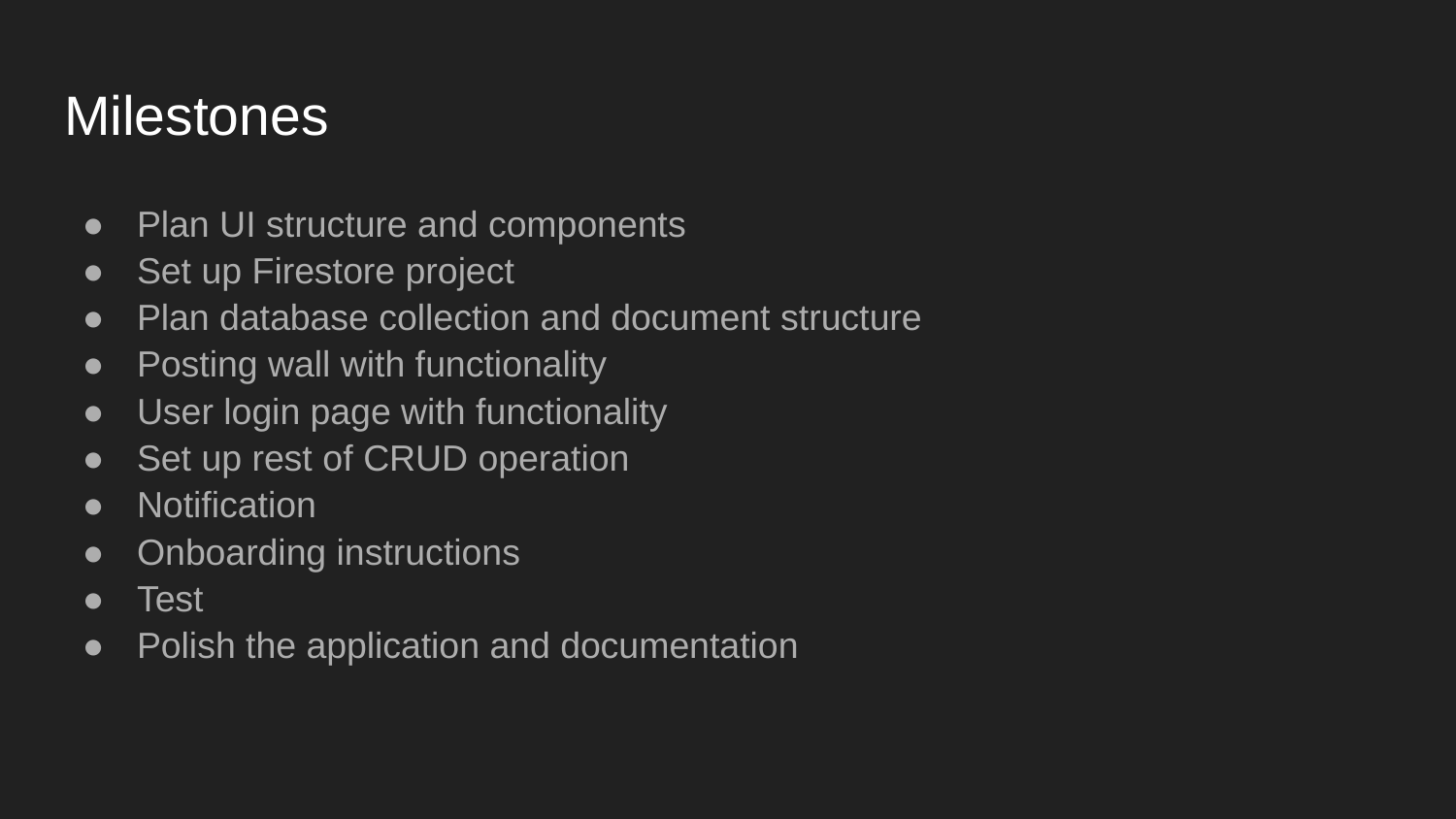

# Milestones
Plan UI structure and components
Set up Firestore project
Plan database collection and document structure
Posting wall with functionality
User login page with functionality
Set up rest of CRUD operation
Notification
Onboarding instructions
Test
Polish the application and documentation